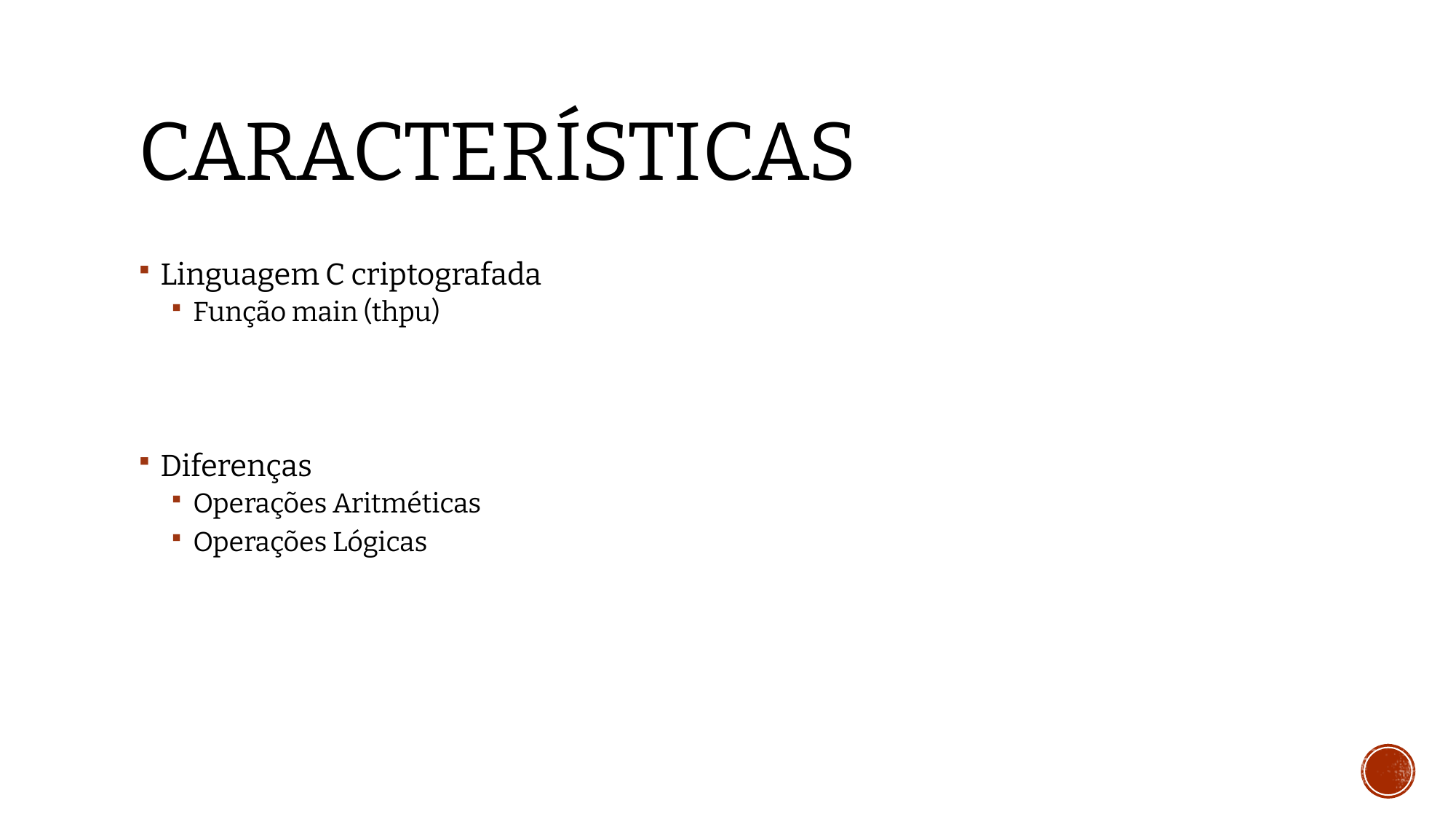

# CARACTERÍSTICAS
Linguagem C criptografada
Função main (thpu)

Diferenças
Operações Aritméticas
Operações Lógicas